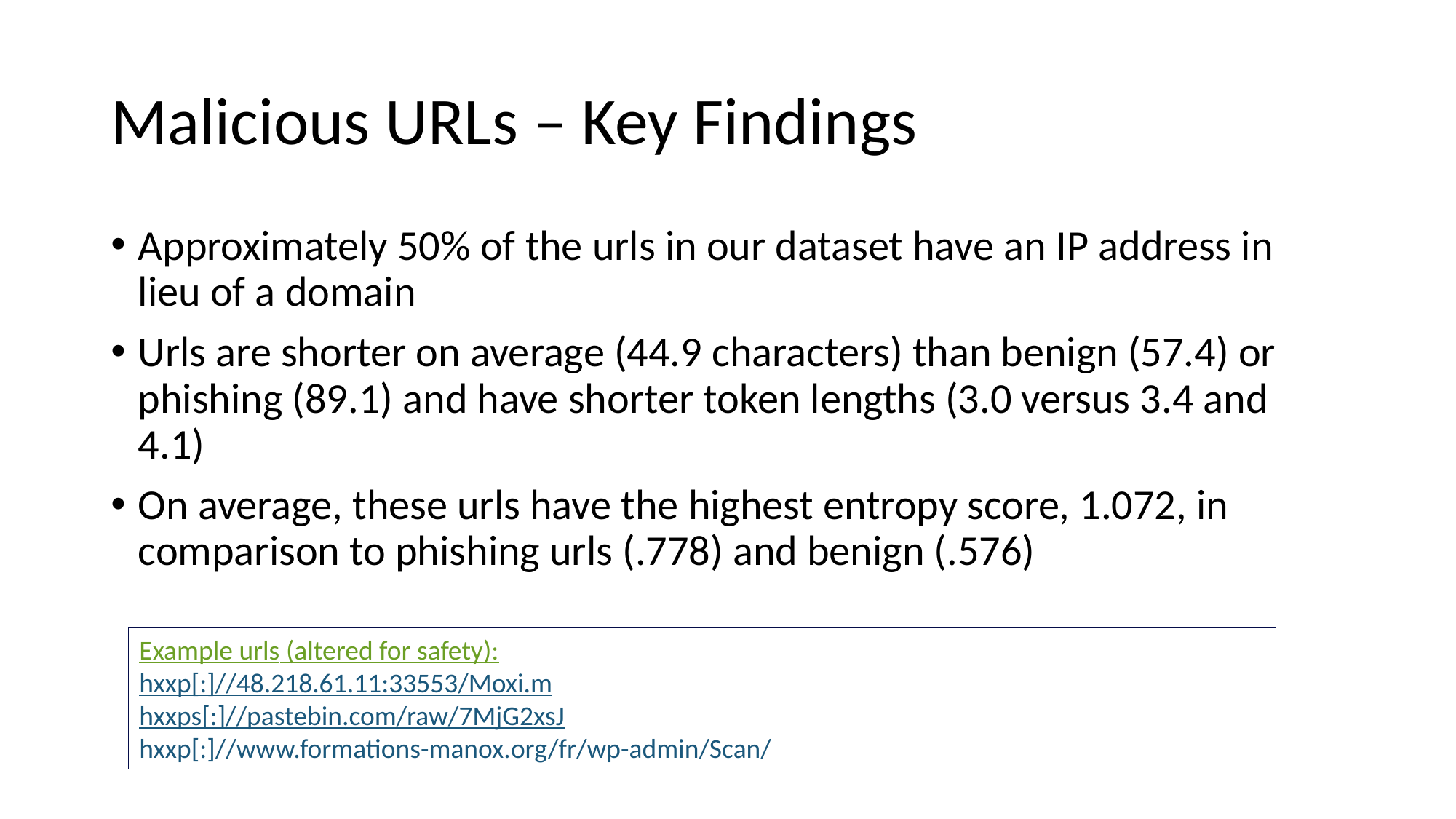

# Malicious URLs – Key Findings
Approximately 50% of the urls in our dataset have an IP address in lieu of a domain
Urls are shorter on average (44.9 characters) than benign (57.4) or phishing (89.1) and have shorter token lengths (3.0 versus 3.4 and 4.1)
On average, these urls have the highest entropy score, 1.072, in comparison to phishing urls (.778) and benign (.576)
Example urls (altered for safety):
hxxp[:]//48.218.61.11:33553/Moxi.m
hxxps[:]//pastebin.com/raw/7MjG2xsJ
hxxp[:]//www.formations-manox.org/fr/wp-admin/Scan/